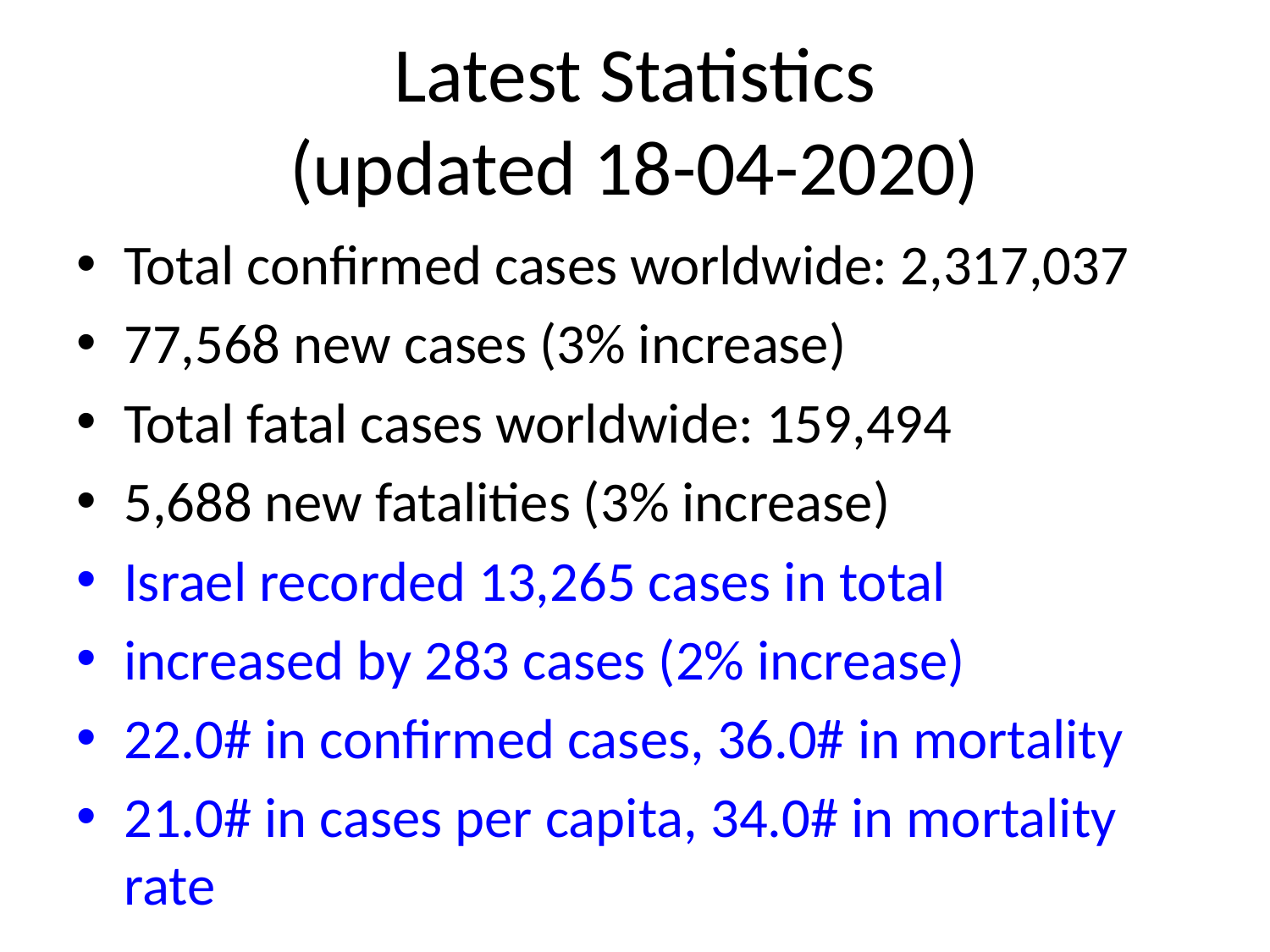

# Latest Statistics
(updated 18-04-2020)
Total confirmed cases worldwide: 2,317,037
77,568 new cases (3% increase)
Total fatal cases worldwide: 159,494
5,688 new fatalities (3% increase)
Israel recorded 13,265 cases in total
increased by 283 cases (2% increase)
22.0# in confirmed cases, 36.0# in mortality
21.0# in cases per capita, 34.0# in mortality rate